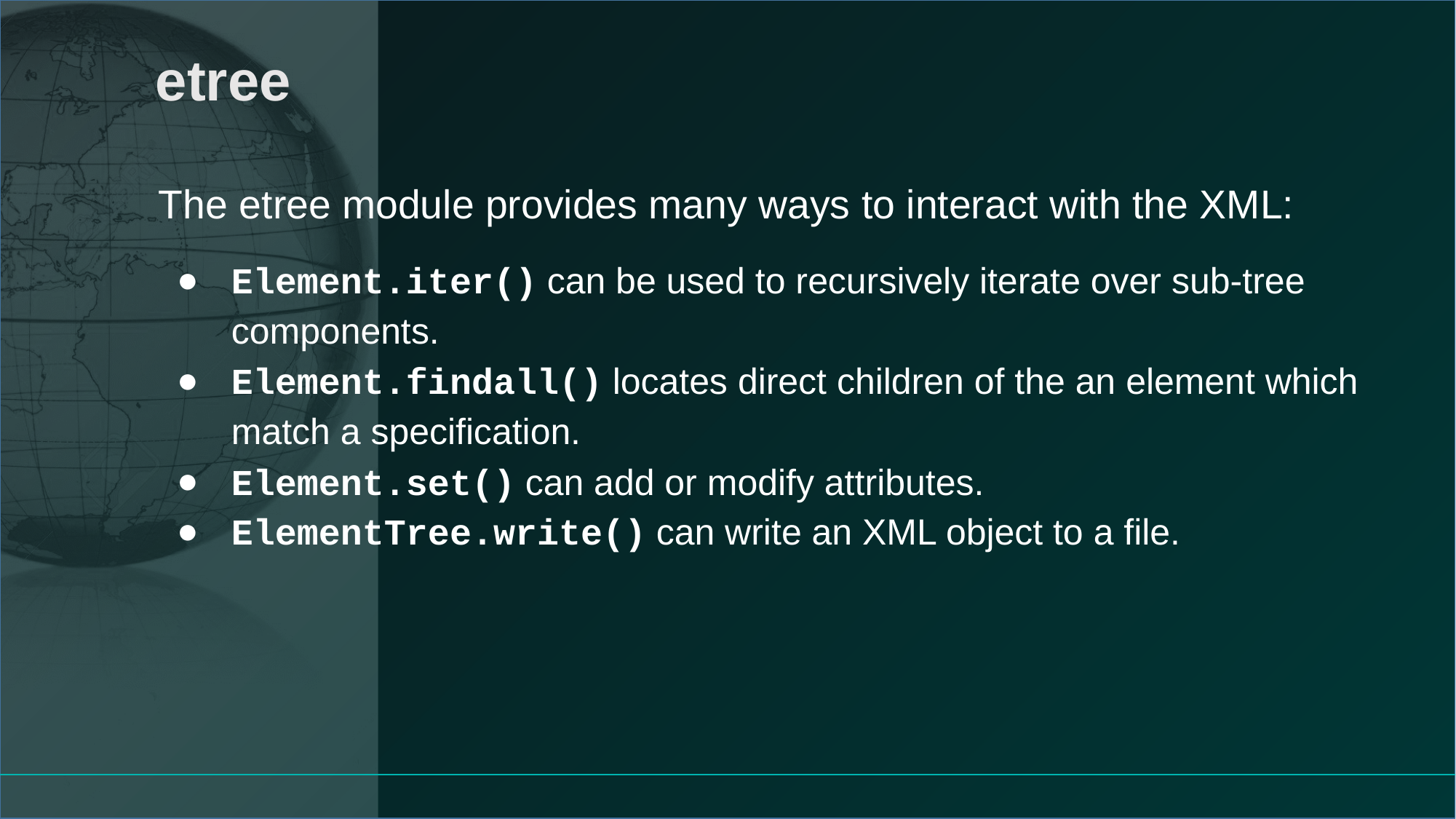

# etree
The etree module provides many ways to interact with the XML:
Element.iter() can be used to recursively iterate over sub-tree components.
Element.findall() locates direct children of the an element which match a specification.
Element.set() can add or modify attributes.
ElementTree.write() can write an XML object to a file.